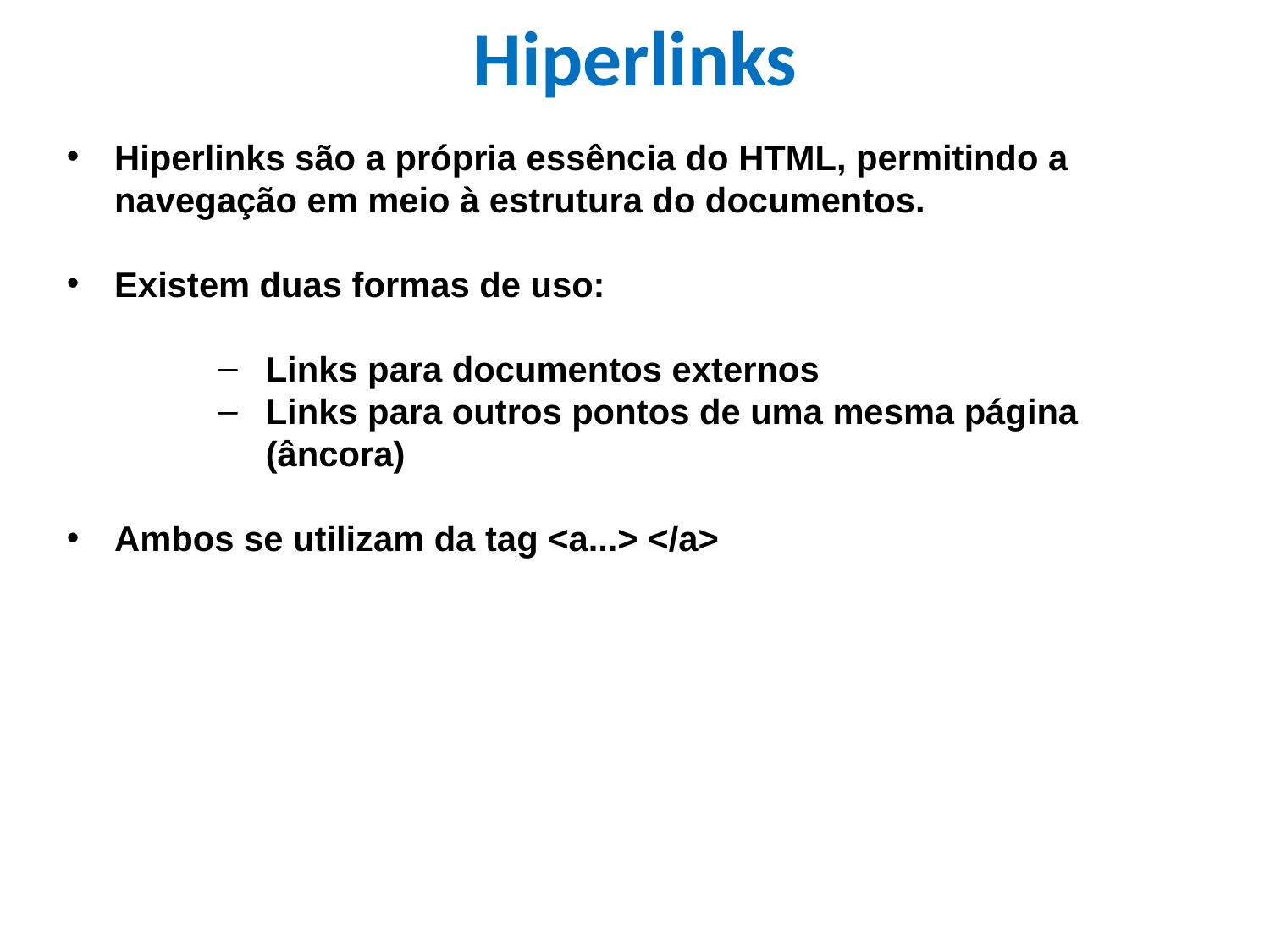

Hiperlinks
Hiperlinks são a própria essência do HTML, permitindo a navegação em meio à estrutura do documentos.

Existem duas formas de uso:

Links para documentos externos
Links para outros pontos de uma mesma página (âncora)

Ambos se utilizam da tag <a...> </a>